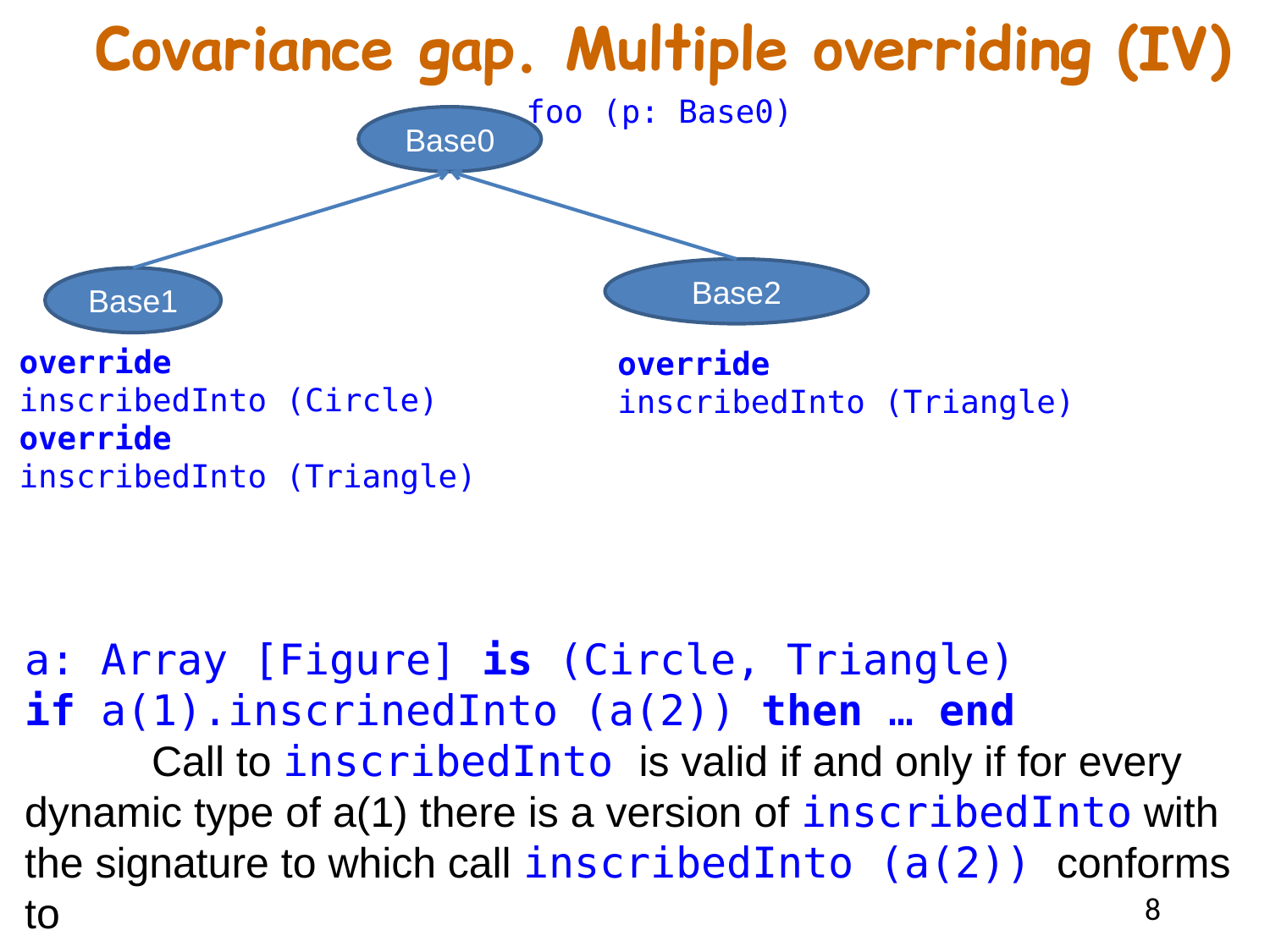

Covariance gap. Multiple overriding (IV)
#
foo (p: Base0)
Base0
Base2
Base1
override
inscribedInto (Circle)
override
inscribedInto (Triangle)
override
inscribedInto (Triangle)
a: Array [Figure] is (Circle, Triangle)
if a(1).inscrinedInto (a(2)) then … end
	Call to inscribedInto is valid if and only if for every dynamic type of a(1) there is a version of inscribedInto with the signature to which call inscribedInto (a(2)) conforms to
8